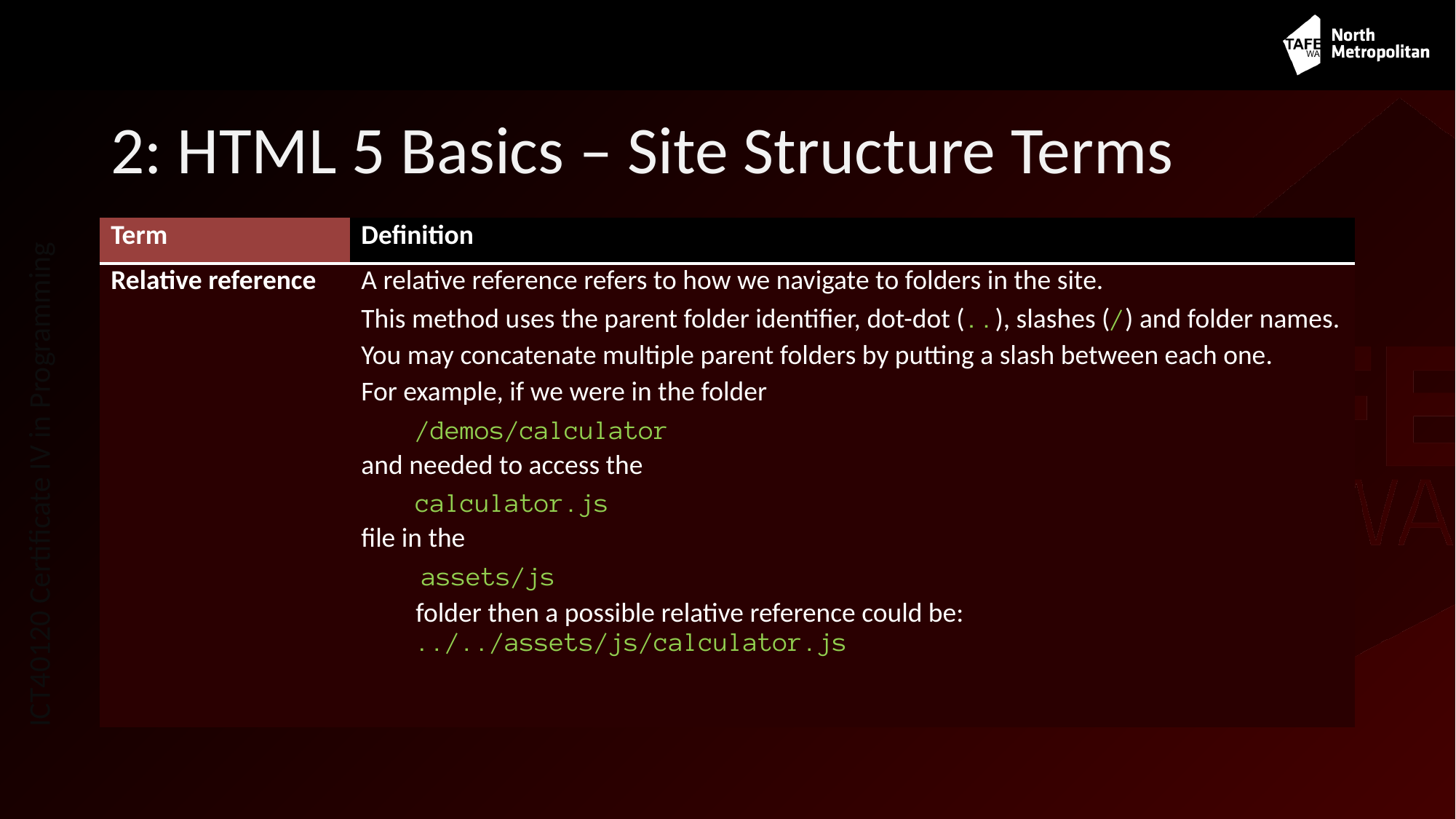

# 2: HTML 5 Basics – Site Structure Terms
| Term | Definition |
| --- | --- |
| Relative reference | A relative reference refers to how we navigate to folders in the site. This method uses the parent folder identifier, dot-dot (..), slashes (/) and folder names. You may concatenate multiple parent folders by putting a slash between each one. For example, if we were in the folder /demos/calculator and needed to access the calculator.js file in the assets/js folder then a possible relative reference could be: ../../assets/js/calculator.js |